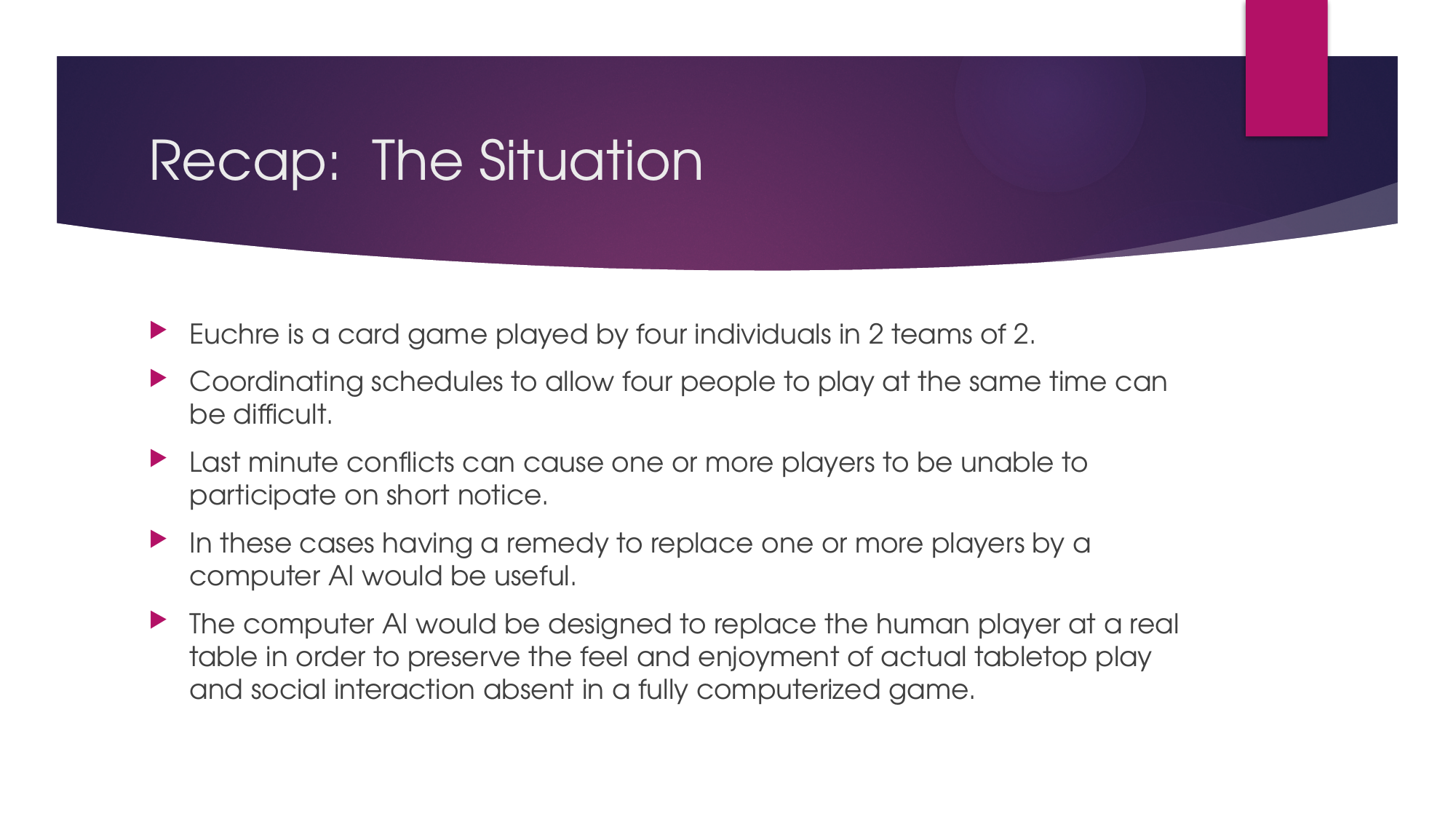

# Recap:  The Situation
Euchre is a card game played by four individuals in 2 teams of 2.
Coordinating schedules to allow four people to play at the same time can be difficult.
Last minute conflicts can cause one or more players to be unable to participate on short notice.
In these cases having a remedy to replace one or more players by a computer AI would be useful.
The computer AI would be designed to replace the human player at a real table in order to preserve the feel and enjoyment of actual tabletop play and social interaction absent in a fully computerized game.